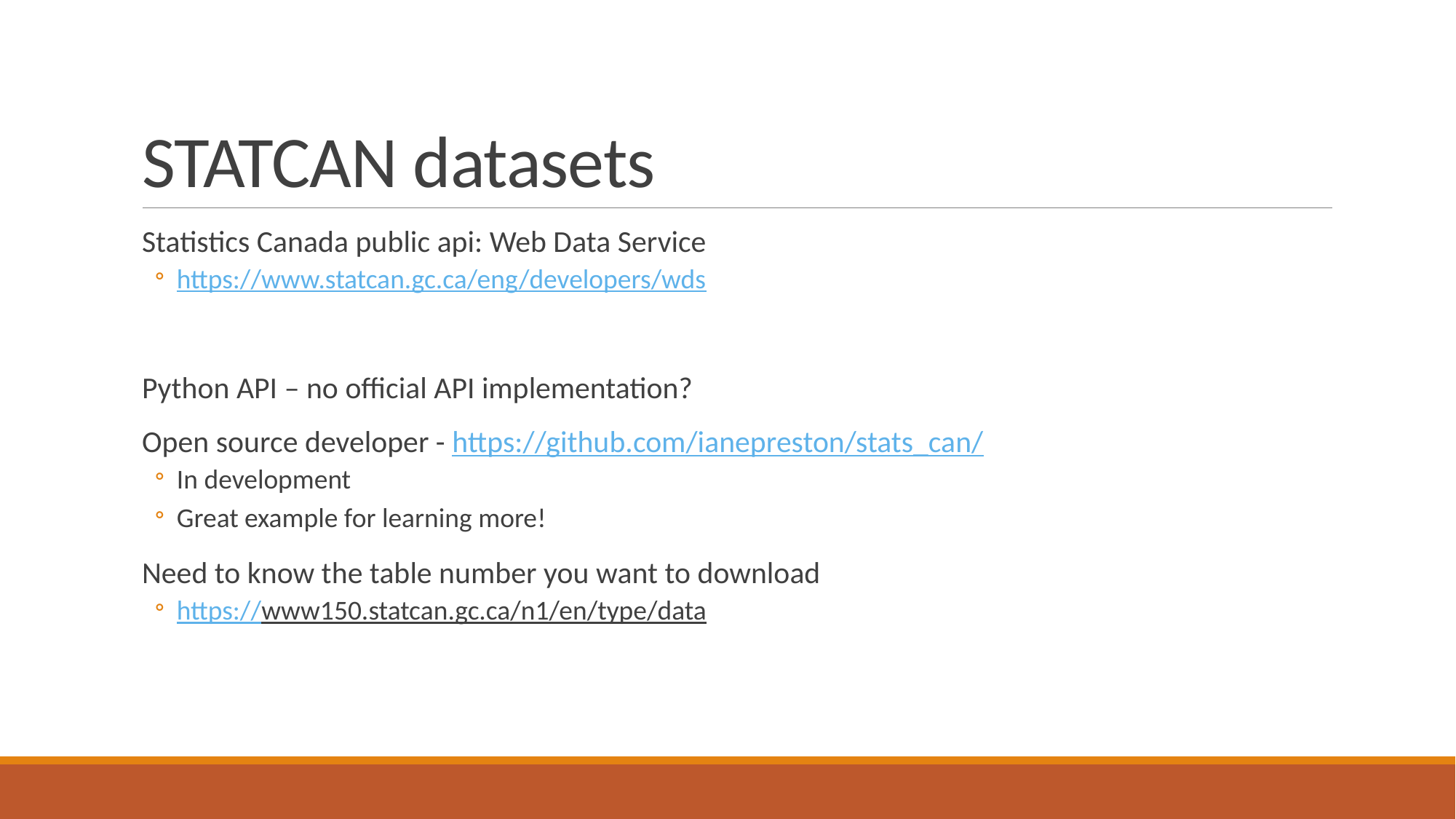

# STATCAN datasets
Statistics Canada public api: Web Data Service
https://www.statcan.gc.ca/eng/developers/wds

Python API – no official API implementation?
Open source developer - https://github.com/ianepreston/stats_can/
In development
Great example for learning more!
Need to know the table number you want to download
https://www150.statcan.gc.ca/n1/en/type/data